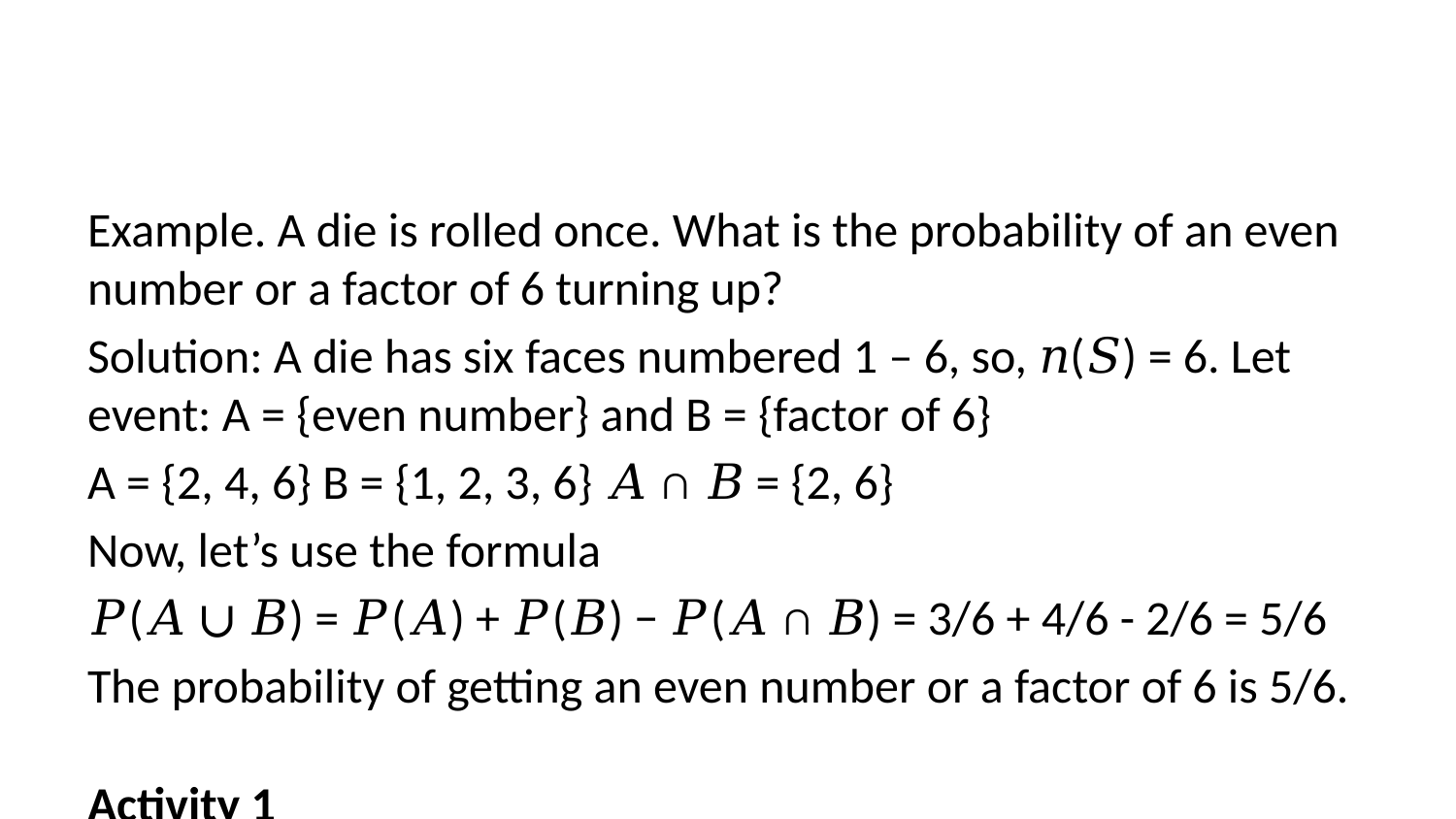

Example. A die is rolled once. What is the probability of an even number or a factor of 6 turning up?
Solution: A die has six faces numbered 1 – 6, so, 𝑛(𝑆) = 6. Let event: A = {even number} and B = {factor of 6}
A = {2, 4, 6} B = {1, 2, 3, 6} 𝐴 ∩ 𝐵 = {2, 6}
Now, let’s use the formula
𝑃(𝐴 ∪ 𝐵) = 𝑃(𝐴) + 𝑃(𝐵) − 𝑃(𝐴 ∩ 𝐵) = 3/6 + 4/6 - 2/6 = 5/6
The probability of getting an even number or a factor of 6 is 5/6.
Activity 1
Direction: Write ME if the events are mutually exclusive and NME if it is not mutually exclusive.
Drawing ‘a jack’ and ‘a club’ from a standard deck of cards.
Drawing ‘a 7’ and ‘a 4’ from a standard deck of cards.
Picking ‘a blue ball’ and ‘a red ball’ in a basket.
Electing ‘the president’ and ‘the secretary’ of the class.
Getting ‘an even number’ and ‘a factor of 4’ in rolling a fair die once.
Activity 2
Direction: Solve for its probability of two events. Show your complete solutions.
A card is drawn at random from a standard deck of 52 cards. What is the probability of drawing an ace, a 10 or a king?
In this ‘new normal situation’, nobody can go out without wearing a face mask. Mark has 15 disposable face masks: 4 are red, 6 are blue and 5 are green. What is the probability that he will wear a red or a blue face mask today?
If there is 30% chance of rain on Saturday, 70% chance of rain on Sunday, and 21% chance of rain on Saturday and Sunday, what is the probability that it will rain on either Saturday or Sunday?
Each of the numbers 1 – 30 is written on a slip of paper, rolled and put in a box and mixed thoroughly. One number is picked up at random. Find the probability that the picked number is even or a multiple of 5?
A box contains 2 red, 4 green, 5 blue and 3 yellow marbles. If a single random marble is chosen from the box, what is the probability that it is red or green marble?
In a math class of 30 students, 17 are boys and 13 are girls. On a unit test, 4 boys and 5 girls made an A grade. If a student is chosen at random from the class, what is the probability of choosing a girl or an A student?
A pair of dice is rolled. What is the probability that the two dice show the same number or that the sum of the numbers is less than 5?
If a card is drawn at random from a 52-deck of cards. Find the probability of getting a heart or a diamond.
Assessment
Direction: Identify whether the events are mutually exclusive and not mutually exclusive. Solve for its probability. Show your complete solutions.
There are 12 DVDs, 7 video games, 14 CDs, and 3 videotapes on Jaime’s bedroom shelf. If Jaime selects an item at random from the shelf, what is the probability that it is a DVD or a video tape?
Karen’s book bag contains 3 novels, 1 biography, and 1 science book. Manny’s book bag contains 1 math book, 2 science books, and 1 poetry book. Each student selects a book at random from his or her bag. What is the probability that either Karen’s book is a novel or Manny’s book is a math book?
Sigmund picked a pair of socks out of his drawer without looking in the drawer. Sigmund has 3 pairs of black dress socks, 4 pairs of brown dress socks, 3 pairs of black sport socks, and 5 pairs of white sport socks. What is the probability that Sigmund will select a pair of black socks or a pair of sport socks?
There are 8 girls and 12 boys in Miss Reading’s homeroom. Five of the girls play sports and 3 do not play sports. Eight of the boys play sports and 4 do not play sports. If a student is selected at random, what is the probability that the student is a boy or plays sports? Express your answer as a fraction.